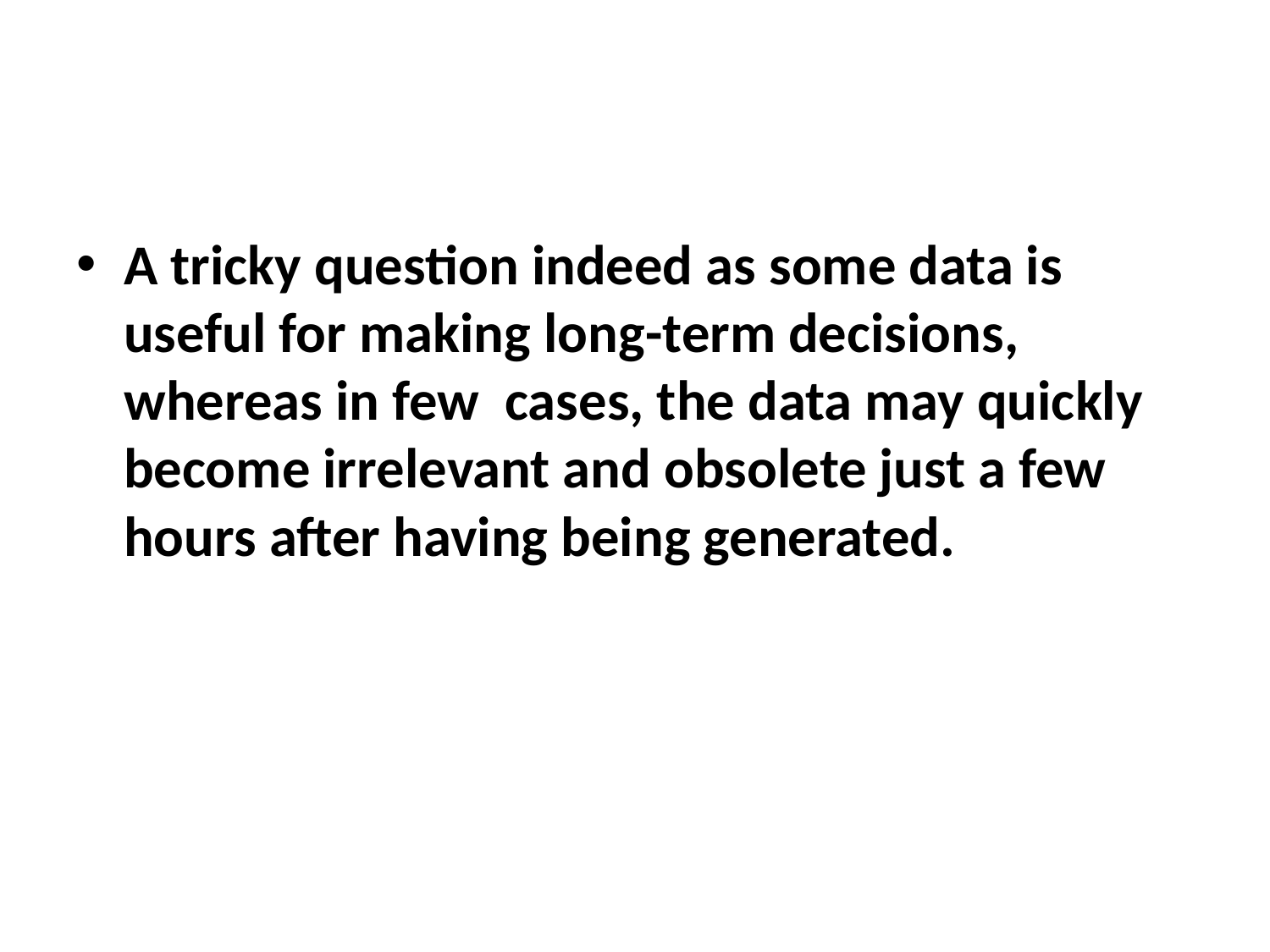

#
A tricky question indeed as some data is useful for making long-term decisions, whereas in few  cases, the data may quickly become irrelevant and obsolete just a few hours after having being generated.